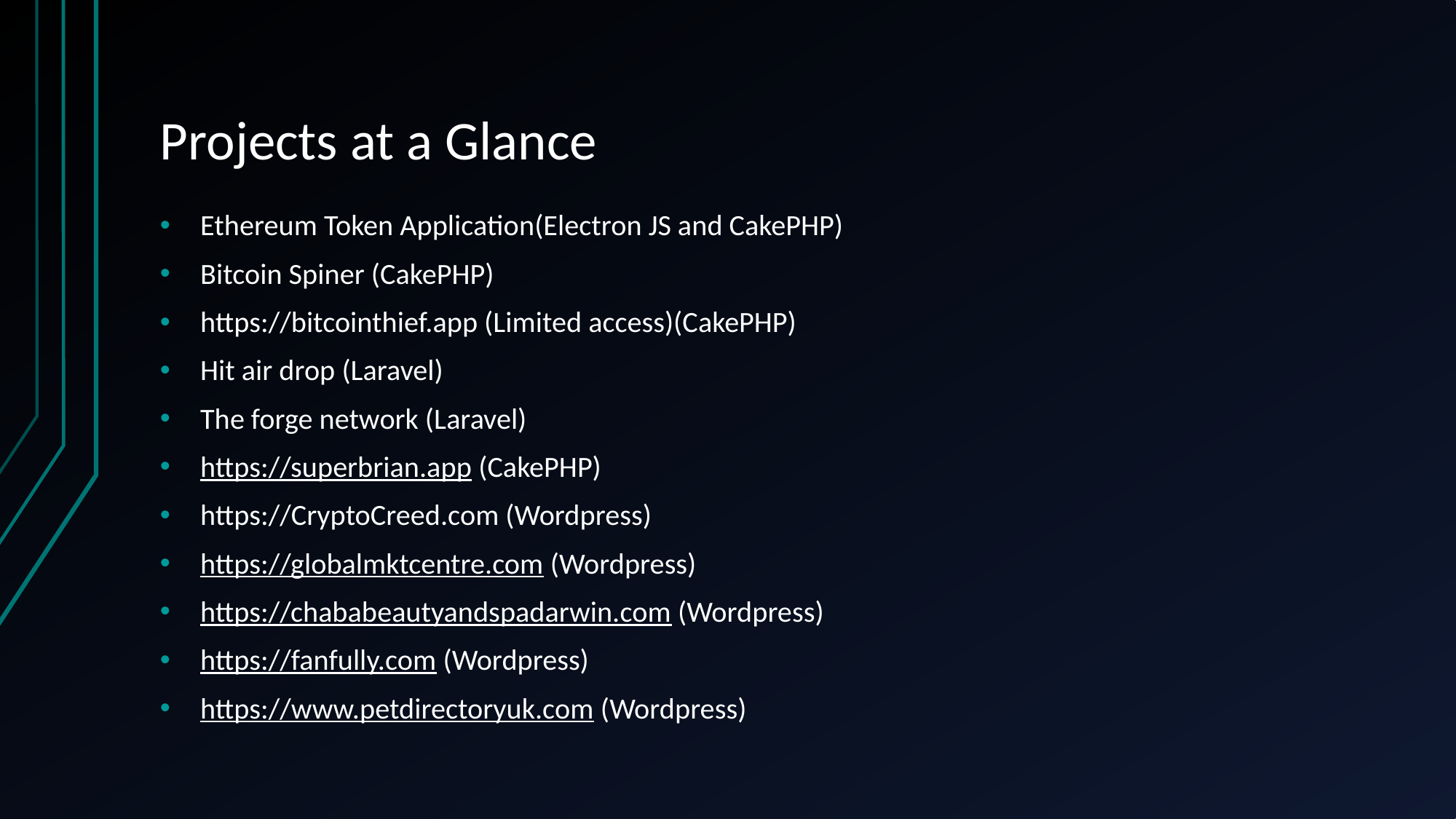

# Projects at a Glance
Ethereum Token Application(Electron JS and CakePHP)
Bitcoin Spiner (CakePHP)
https://bitcointhief.app (Limited access)(CakePHP)
Hit air drop (Laravel)
The forge network (Laravel)
https://superbrian.app (CakePHP)
https://CryptoCreed.com (Wordpress)
https://globalmktcentre.com (Wordpress)
https://chababeautyandspadarwin.com (Wordpress)
https://fanfully.com (Wordpress)
https://www.petdirectoryuk.com (Wordpress)